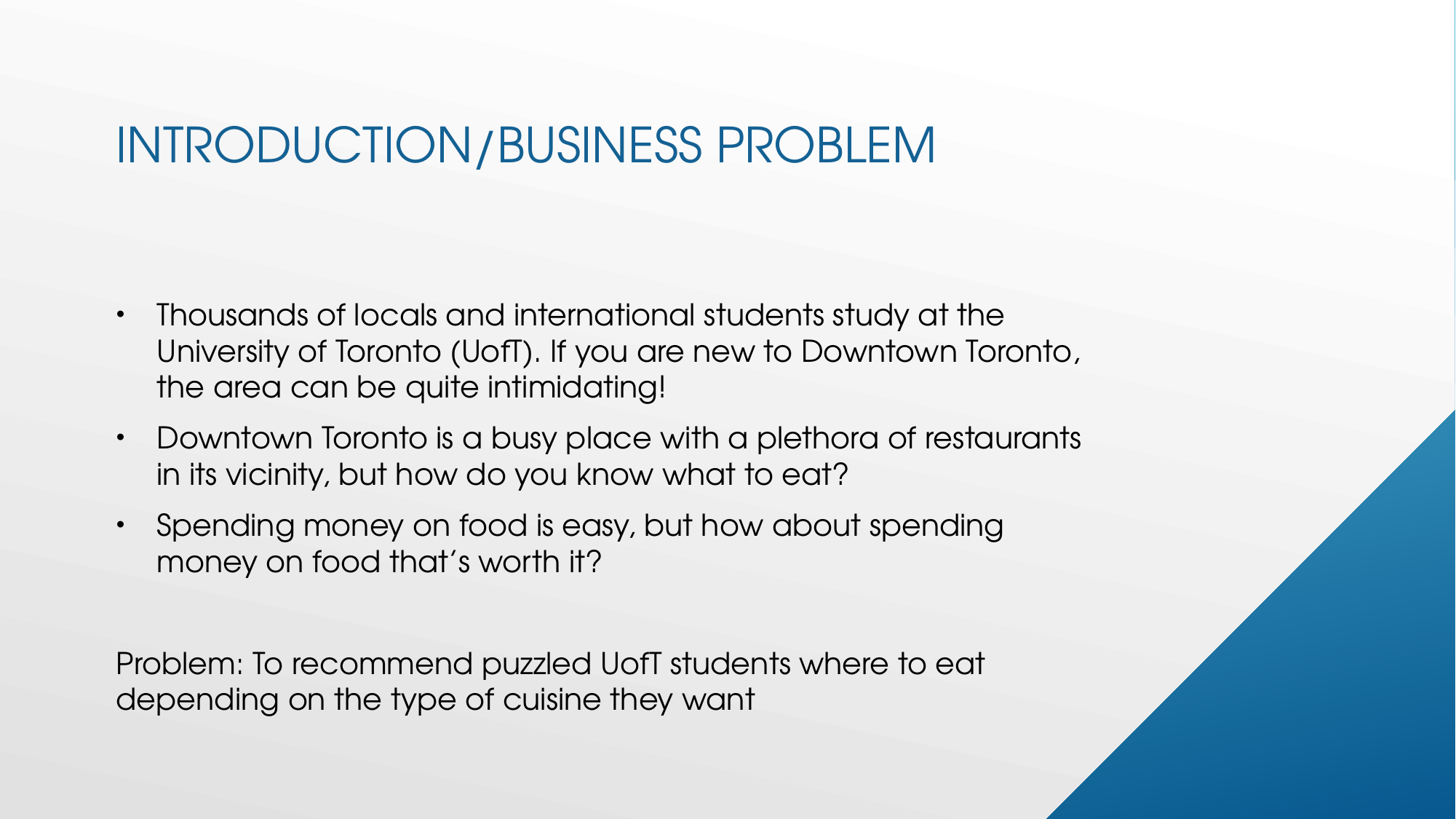

# Introduction/Business Problem
Thousands of locals and international students study at the University of Toronto (UofT). If you are new to Downtown Toronto, the area can be quite intimidating!
Downtown Toronto is a busy place with a plethora of restaurants in its vicinity, but how do you know what to eat?
Spending money on food is easy, but how about spending money on food that’s worth it?

Problem: To recommend puzzled UofT students where to eat depending on the type of cuisine they want